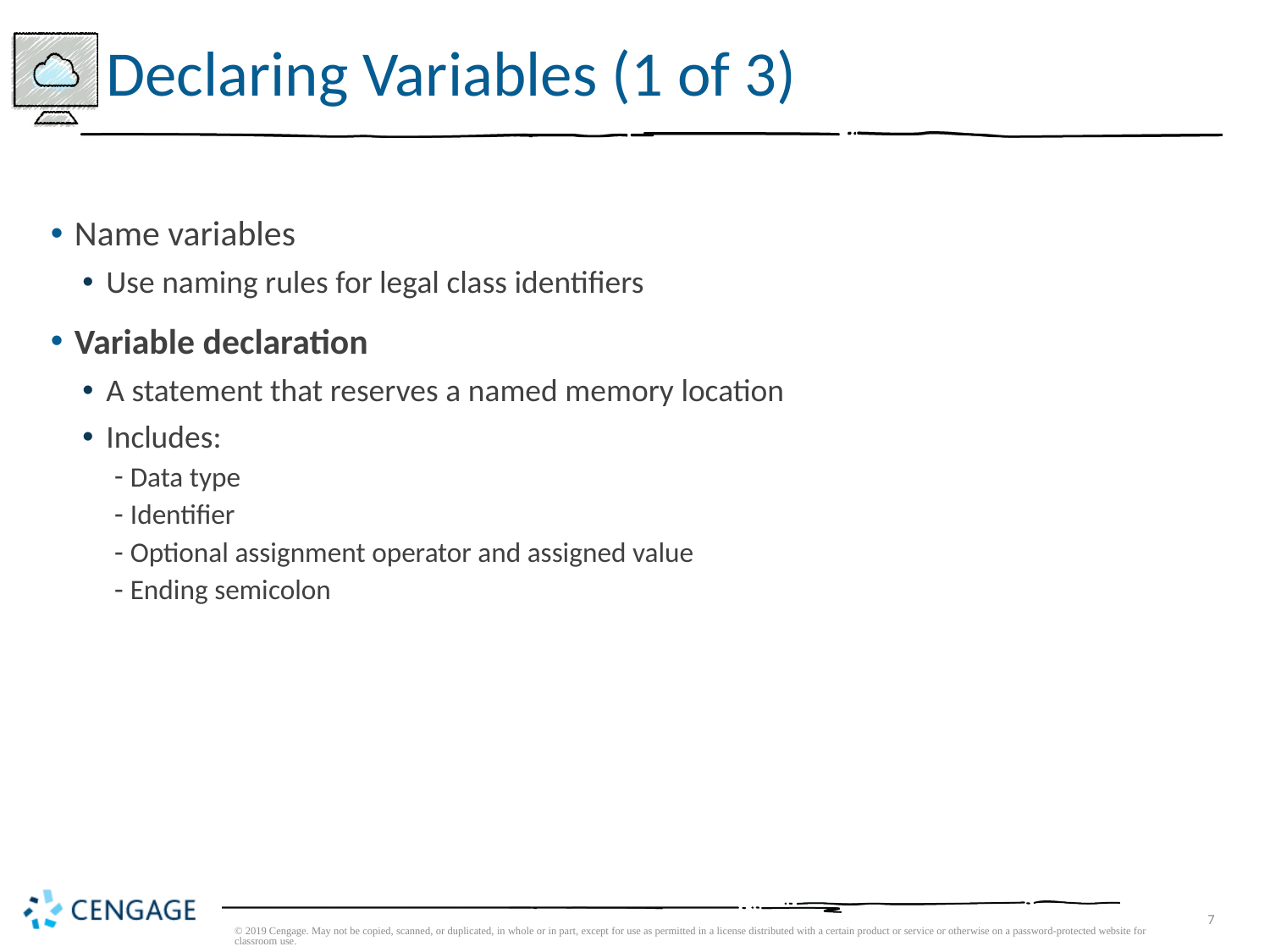

# Declaring Variables (1 of 3)
Name variables
Use naming rules for legal class identifiers
Variable declaration
A statement that reserves a named memory location
Includes:
Data type
Identifier
Optional assignment operator and assigned value
Ending semicolon
© 2019 Cengage. May not be copied, scanned, or duplicated, in whole or in part, except for use as permitted in a license distributed with a certain product or service or otherwise on a password-protected website for classroom use.